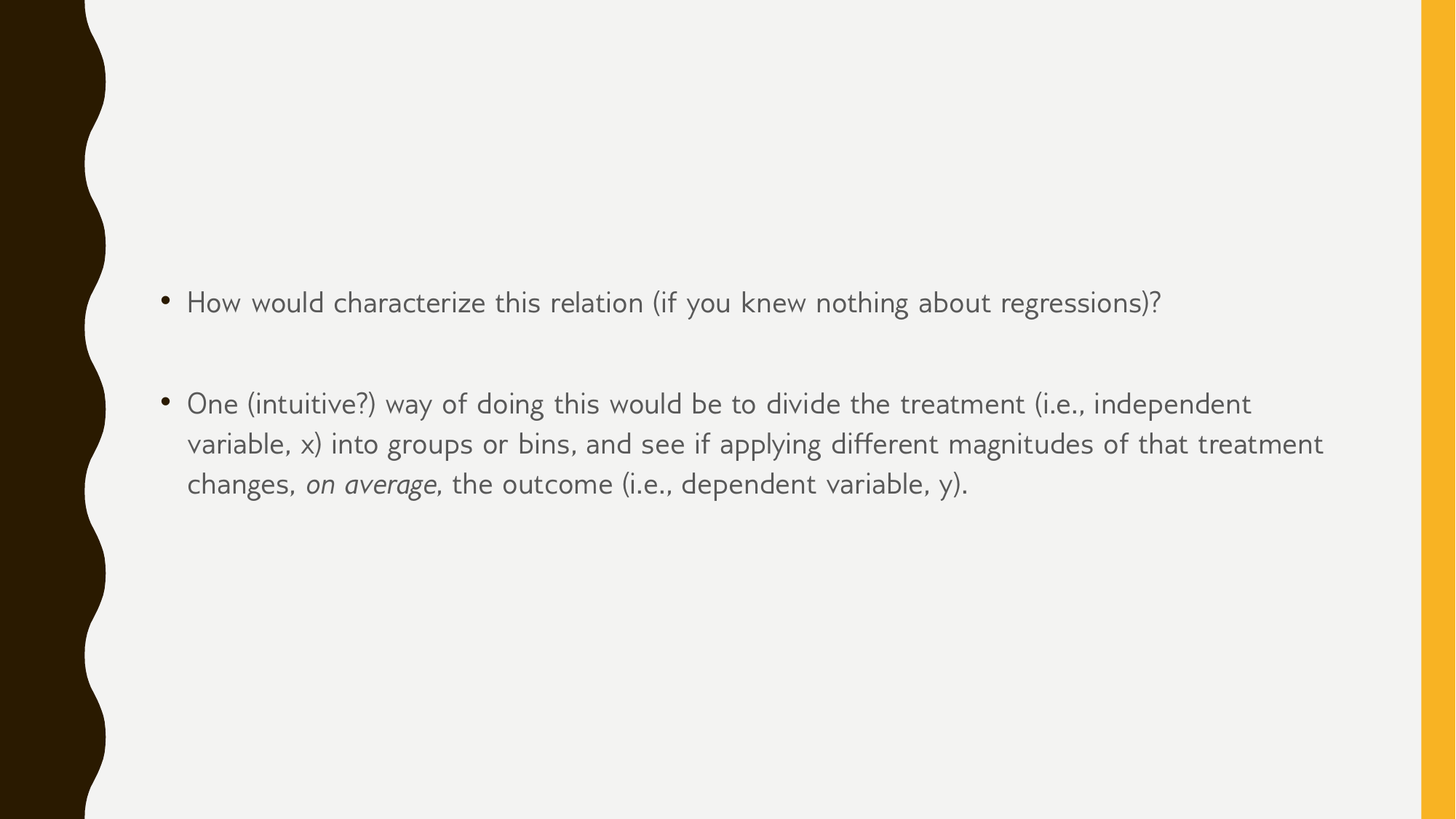

#
How would characterize this relation (if you knew nothing about regressions)?

One (intuitive?) way of doing this would be to divide the treatment (i.e., independent variable, x) into groups or bins, and see if applying different magnitudes of that treatment changes, on average, the outcome (i.e., dependent variable, y).